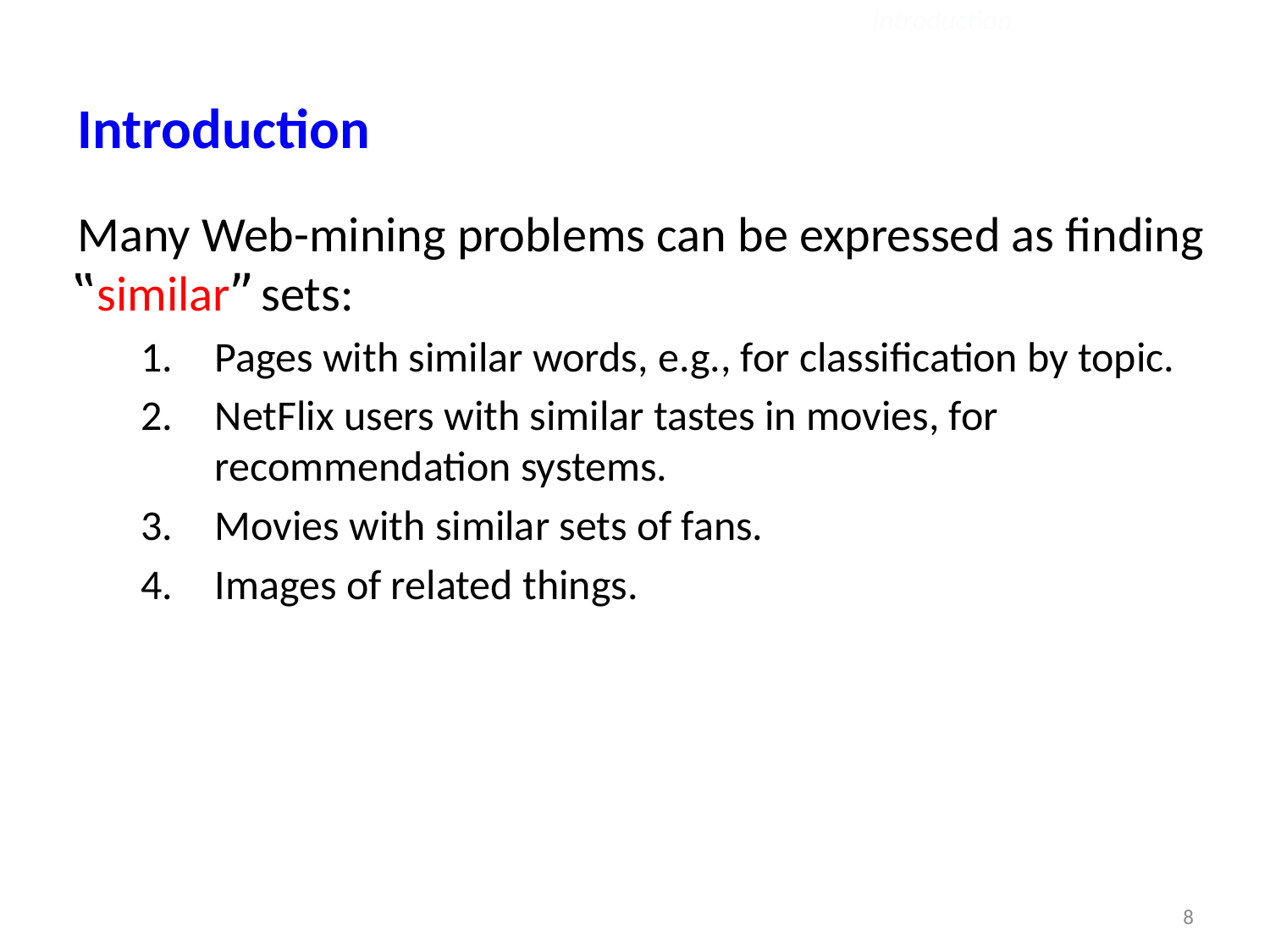

Introduction
Introduction
Many Web-mining problems can be expressed as finding “similar” sets:
Pages with similar words, e.g., for classification by topic.
NetFlix users with similar tastes in movies, for recommendation systems.
Movies with similar sets of fans.
Images of related things.
8